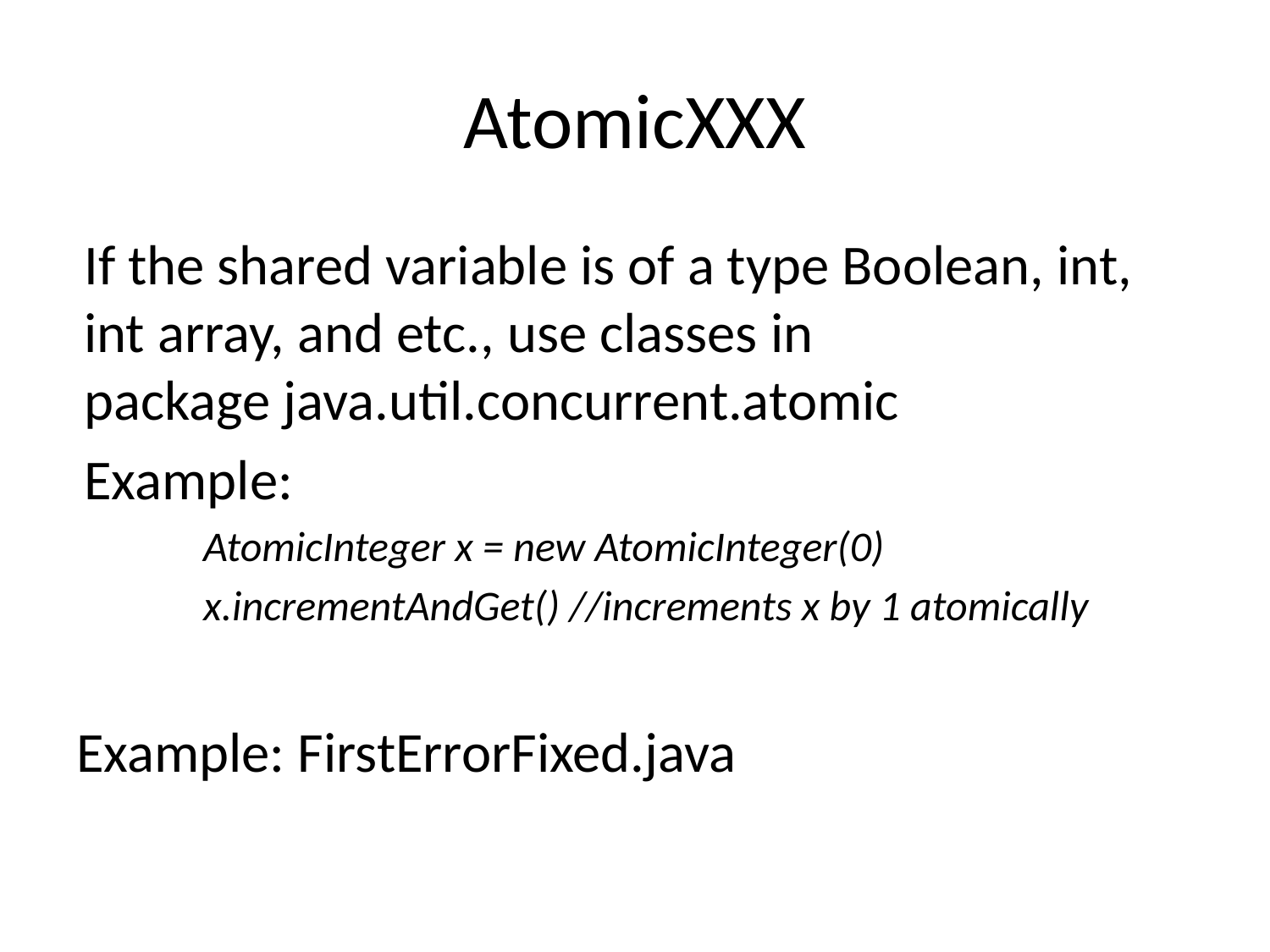

# AtomicXXX
If the shared variable is of a type Boolean, int, int array, and etc., use classes in package java.util.concurrent.atomic
Example:
AtomicInteger x = new AtomicInteger(0)
x.incrementAndGet() //increments x by 1 atomically

Example: FirstErrorFixed.java